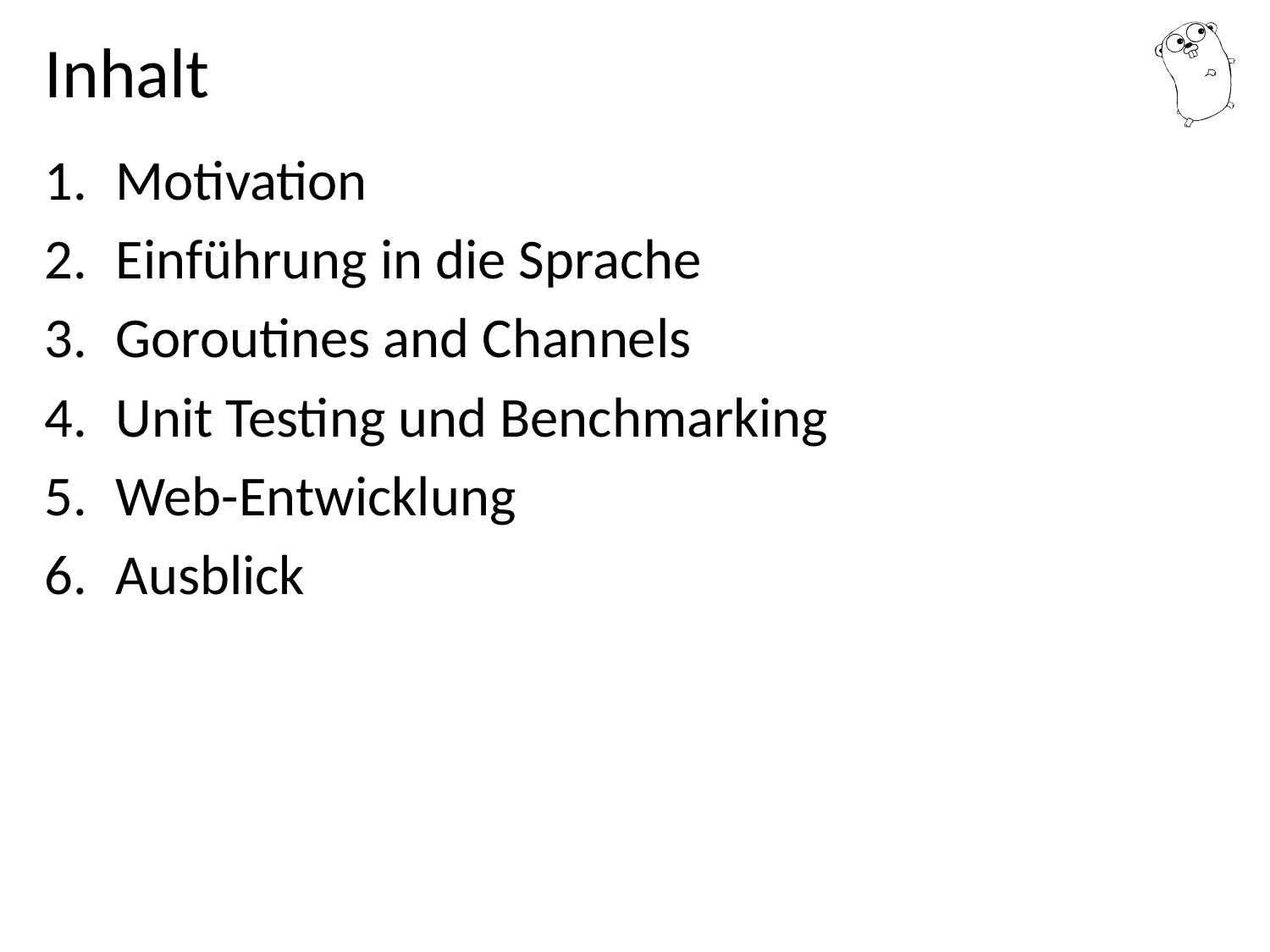

# Inhalt
Motivation
Einführung in die Sprache
Goroutines and Channels
Unit Testing und Benchmarking
Web-Entwicklung
Ausblick